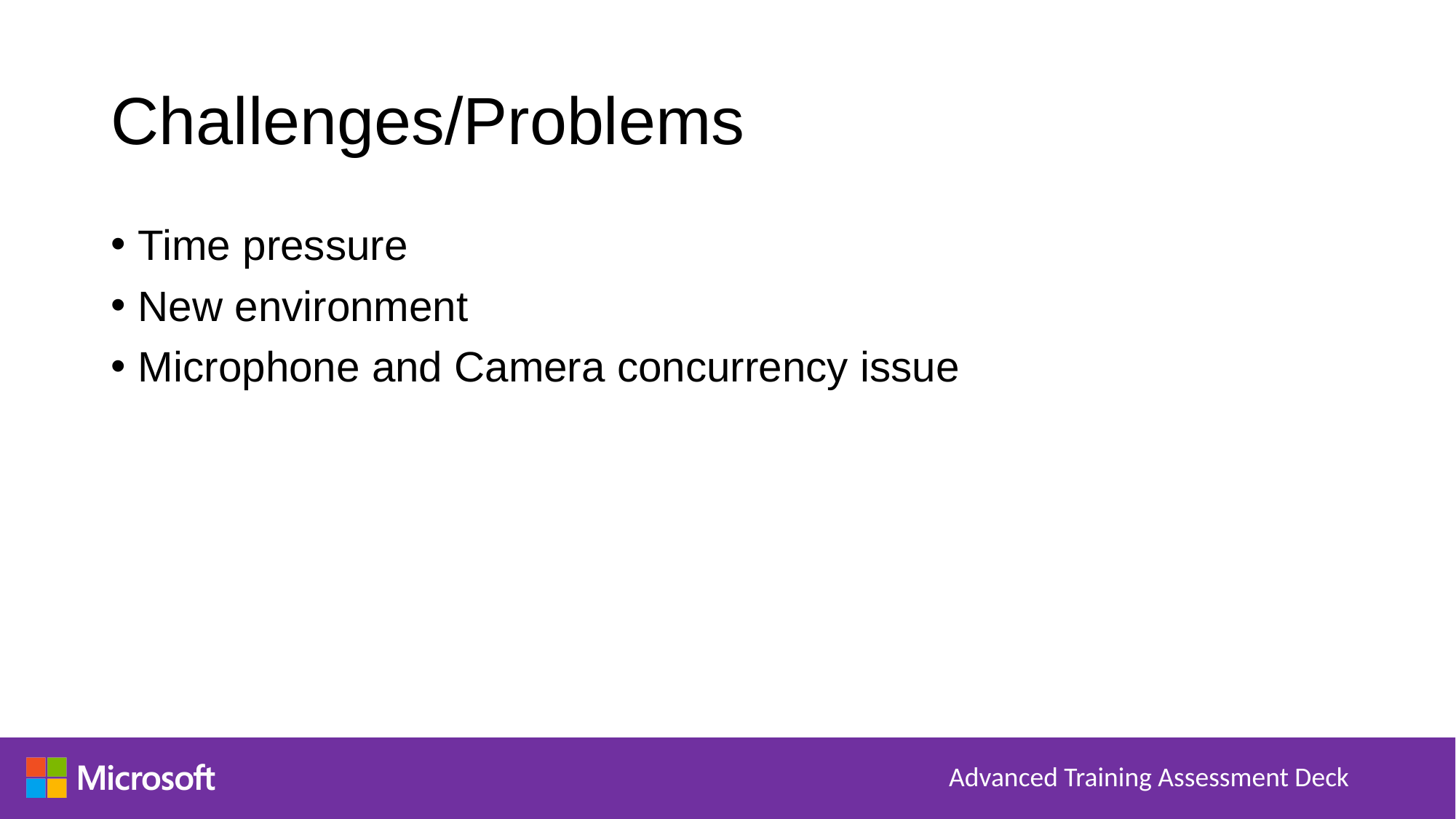

# Challenges/Problems
Time pressure
New environment
Microphone and Camera concurrency issue